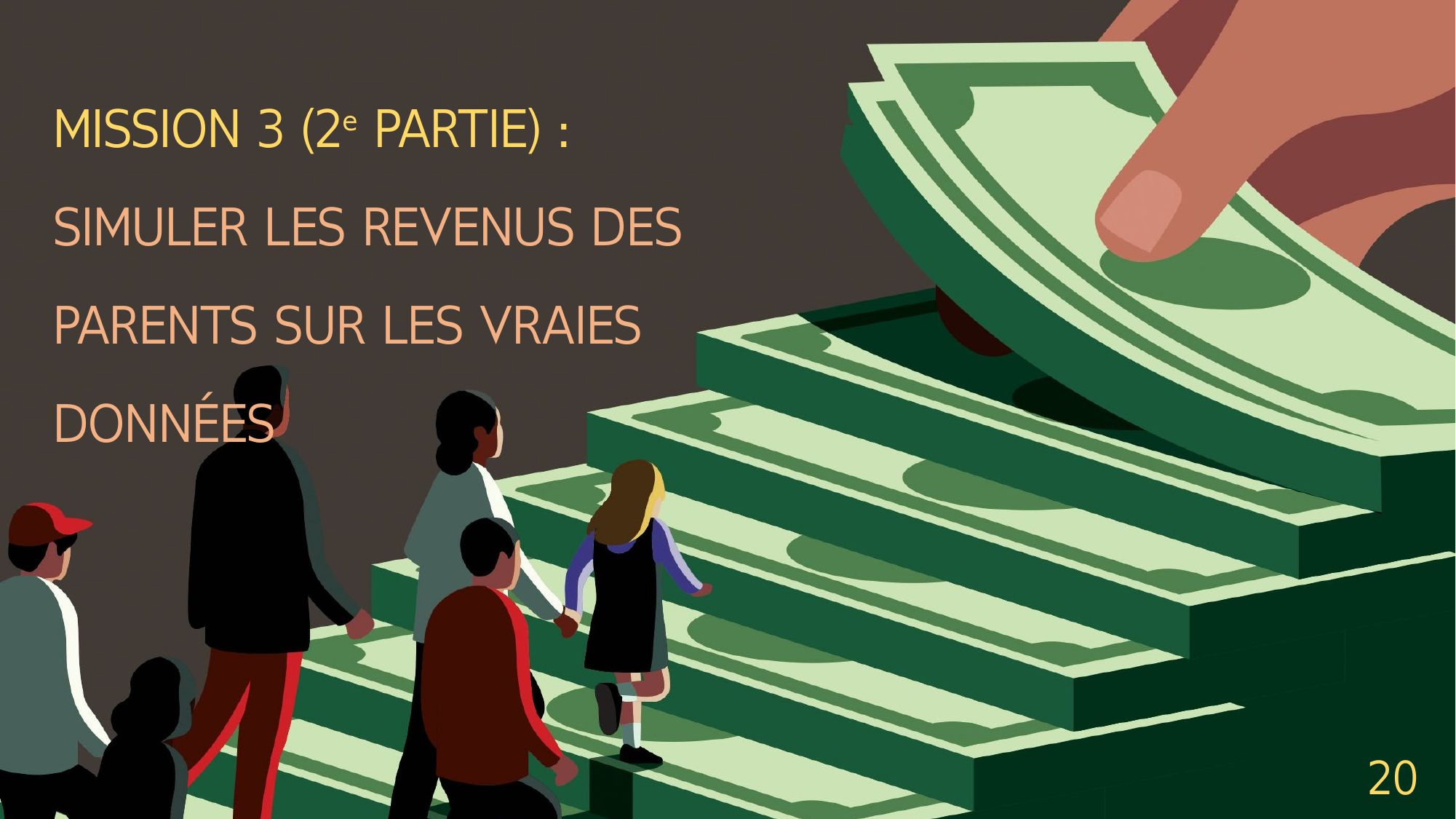

# MISSION 3 (2e PARTIE) : SIMULER LES REVENUS DES PARENTS SUR LES VRAIES DONNÉES
20